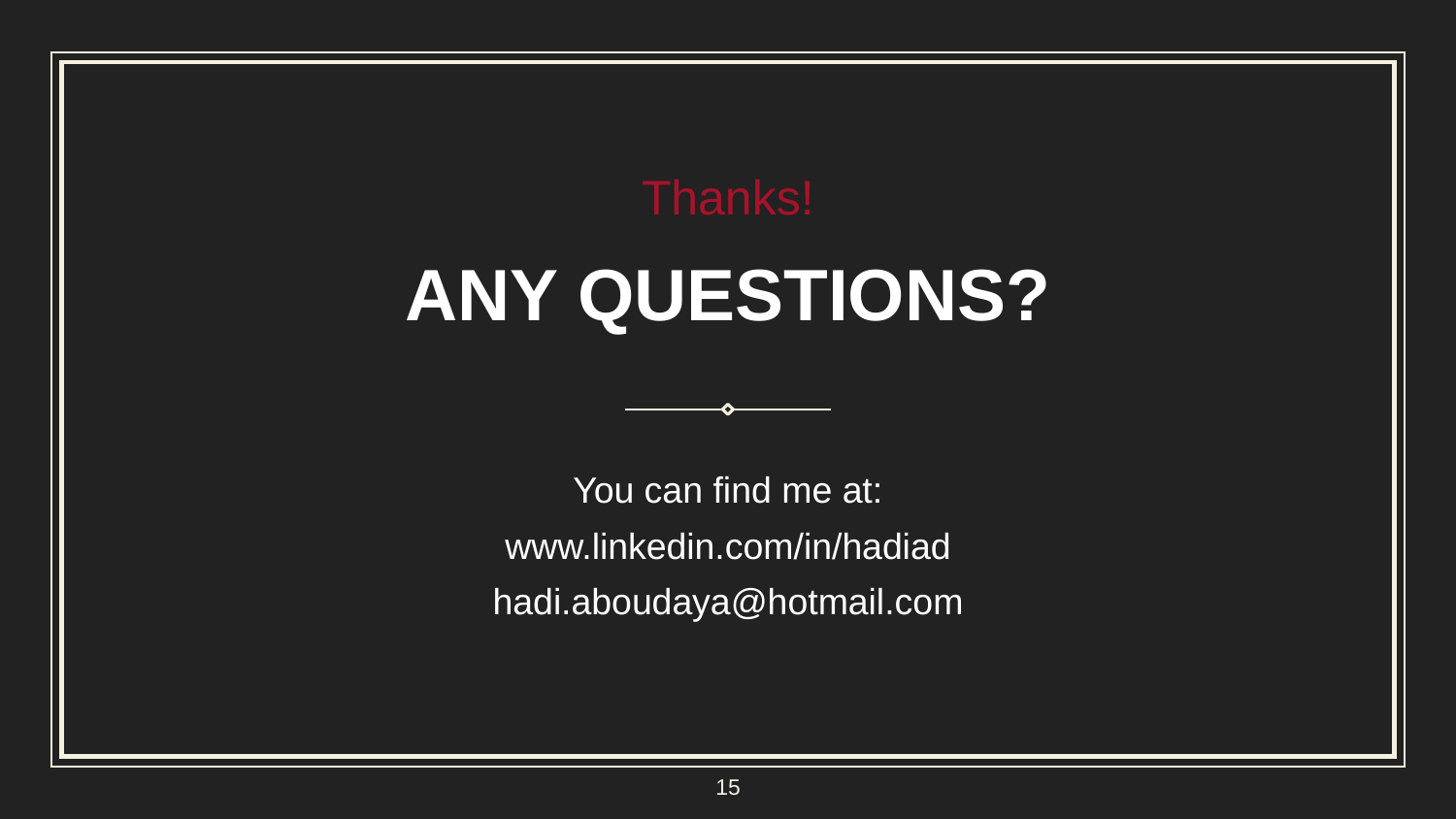

Thanks!
ANY QUESTIONS?

You can find me at:
www.linkedin.com/in/hadiad
hadi.aboudaya@hotmail.com
15